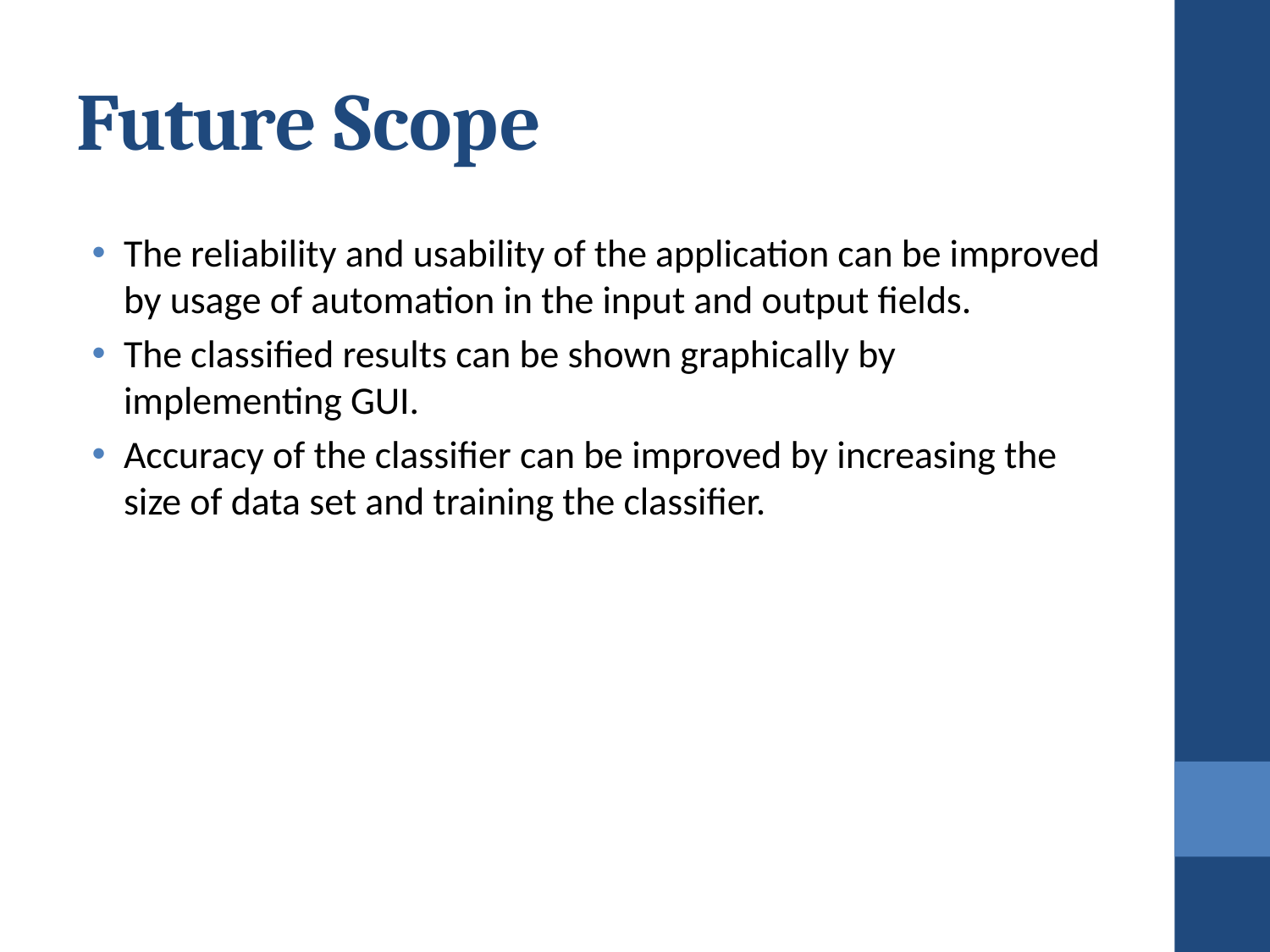

Future Scope
The reliability and usability of the application can be improved by usage of automation in the input and output fields.
The classified results can be shown graphically by implementing GUI.
Accuracy of the classifier can be improved by increasing the size of data set and training the classifier.